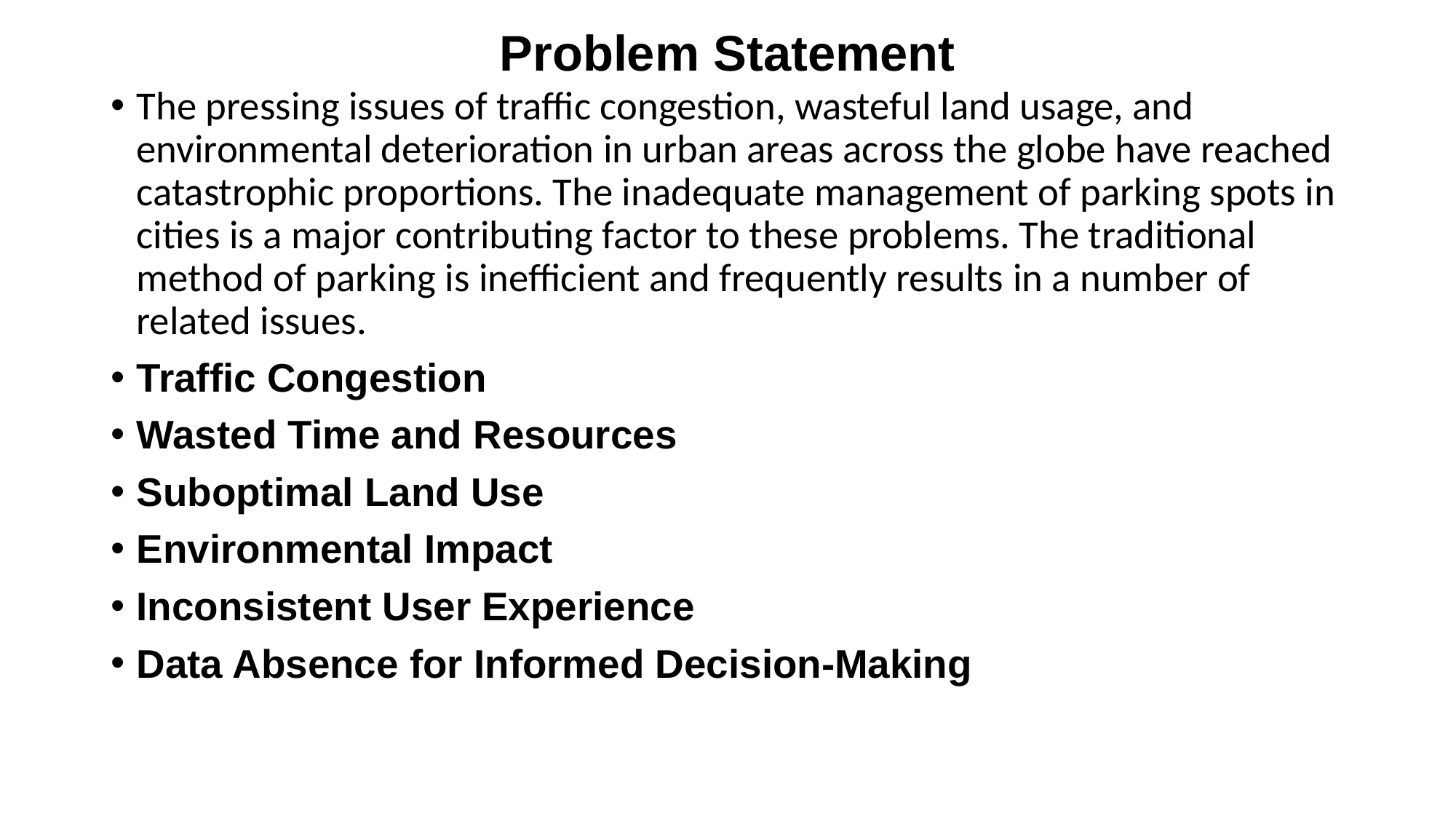

# Problem Statement
The pressing issues of traffic congestion, wasteful land usage, and environmental deterioration in urban areas across the globe have reached catastrophic proportions. The inadequate management of parking spots in cities is a major contributing factor to these problems. The traditional method of parking is inefficient and frequently results in a number of related issues.
Traffic Congestion
Wasted Time and Resources
Suboptimal Land Use
Environmental Impact
Inconsistent User Experience
Data Absence for Informed Decision-Making